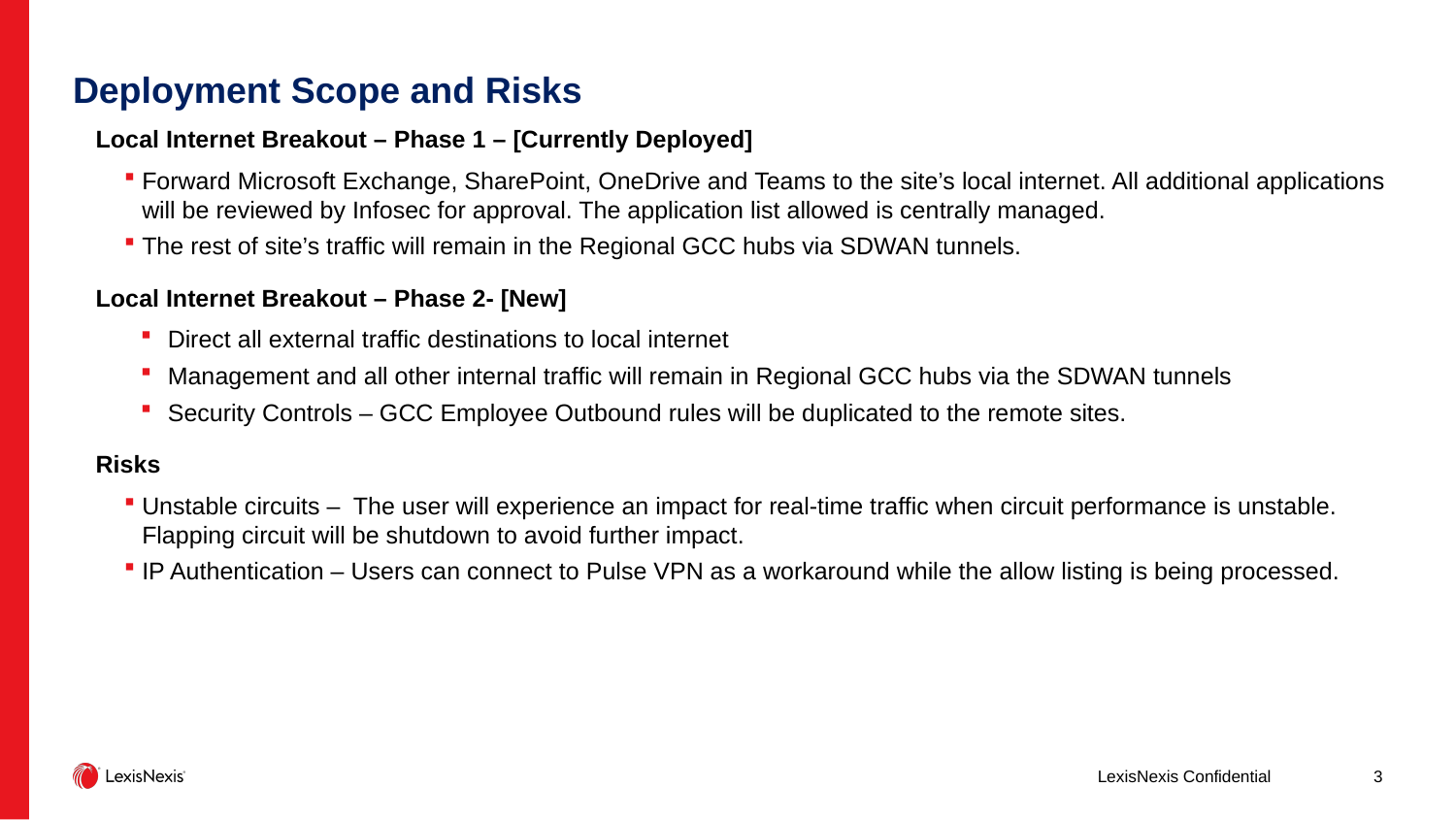

# Deployment Scope and Risks
Local Internet Breakout – Phase 1 – [Currently Deployed]
Forward Microsoft Exchange, SharePoint, OneDrive and Teams to the site’s local internet. All additional applications will be reviewed by Infosec for approval. The application list allowed is centrally managed.
The rest of site’s traffic will remain in the Regional GCC hubs via SDWAN tunnels.
Local Internet Breakout – Phase 2- [New]
Direct all external traffic destinations to local internet
Management and all other internal traffic will remain in Regional GCC hubs via the SDWAN tunnels
Security Controls – GCC Employee Outbound rules will be duplicated to the remote sites.
Risks
Unstable circuits –  The user will experience an impact for real-time traffic when circuit performance is unstable. Flapping circuit will be shutdown to avoid further impact.
IP Authentication – Users can connect to Pulse VPN as a workaround while the allow listing is being processed.

LexisNexis Confidential
3